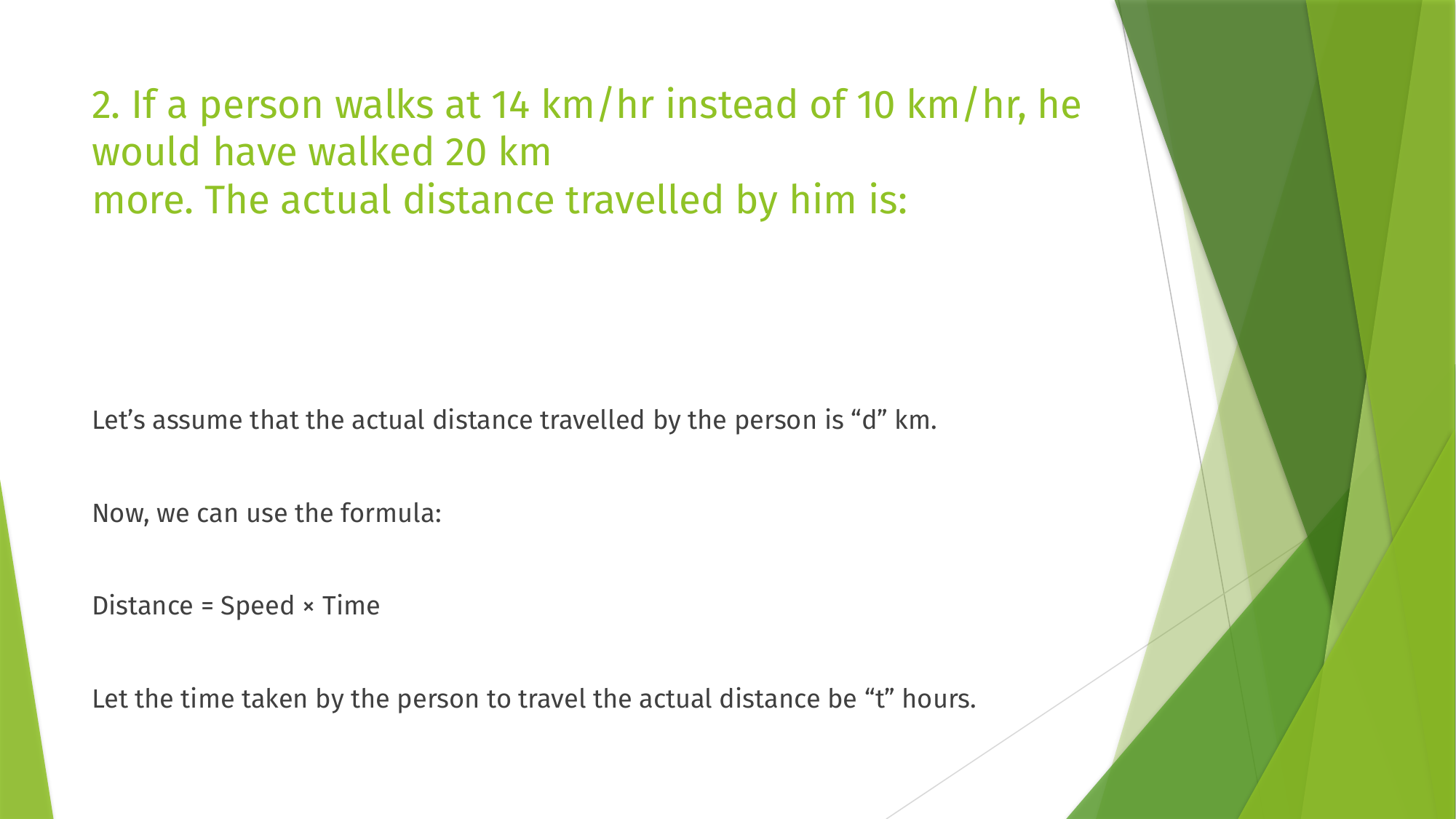

# 2. If a person walks at 14 km/hr instead of 10 km/hr, he would have walked 20 km
more. The actual distance travelled by him is:

Let’s assume that the actual distance travelled by the person is “d” km.

Now, we can use the formula:

Distance = Speed × Time

Let the time taken by the person to travel the actual distance be “t” hours.